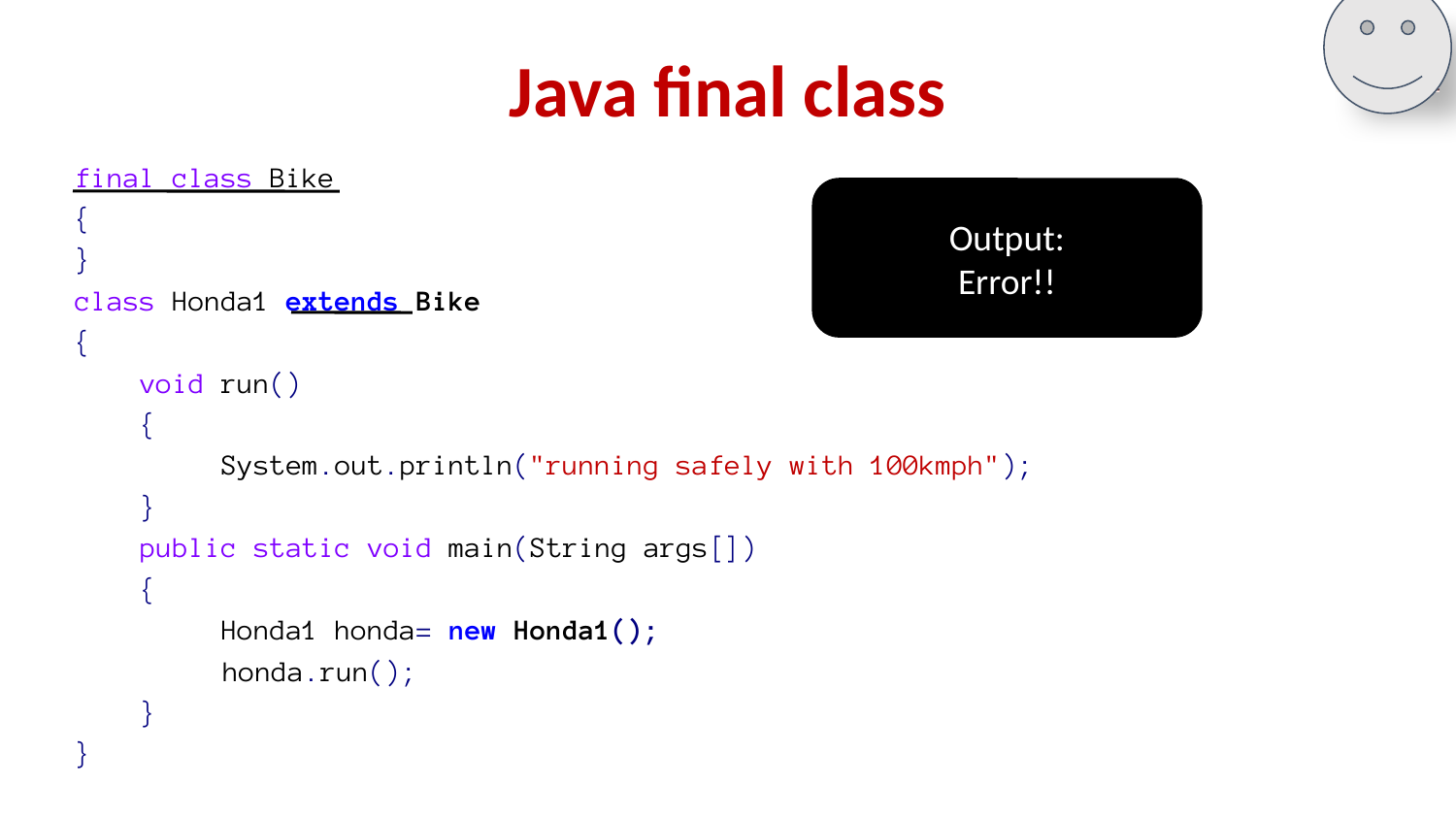

# Java final class
final class Bike
{
}
class Honda1 extends Bike
{
    void run()
    {
         System.out.println("running safely with 100kmph");
    }
    public static void main(String args[])
    {
         Honda1 honda= new Honda1();
       	  honda.run();
    }
}

Output:
Error!!